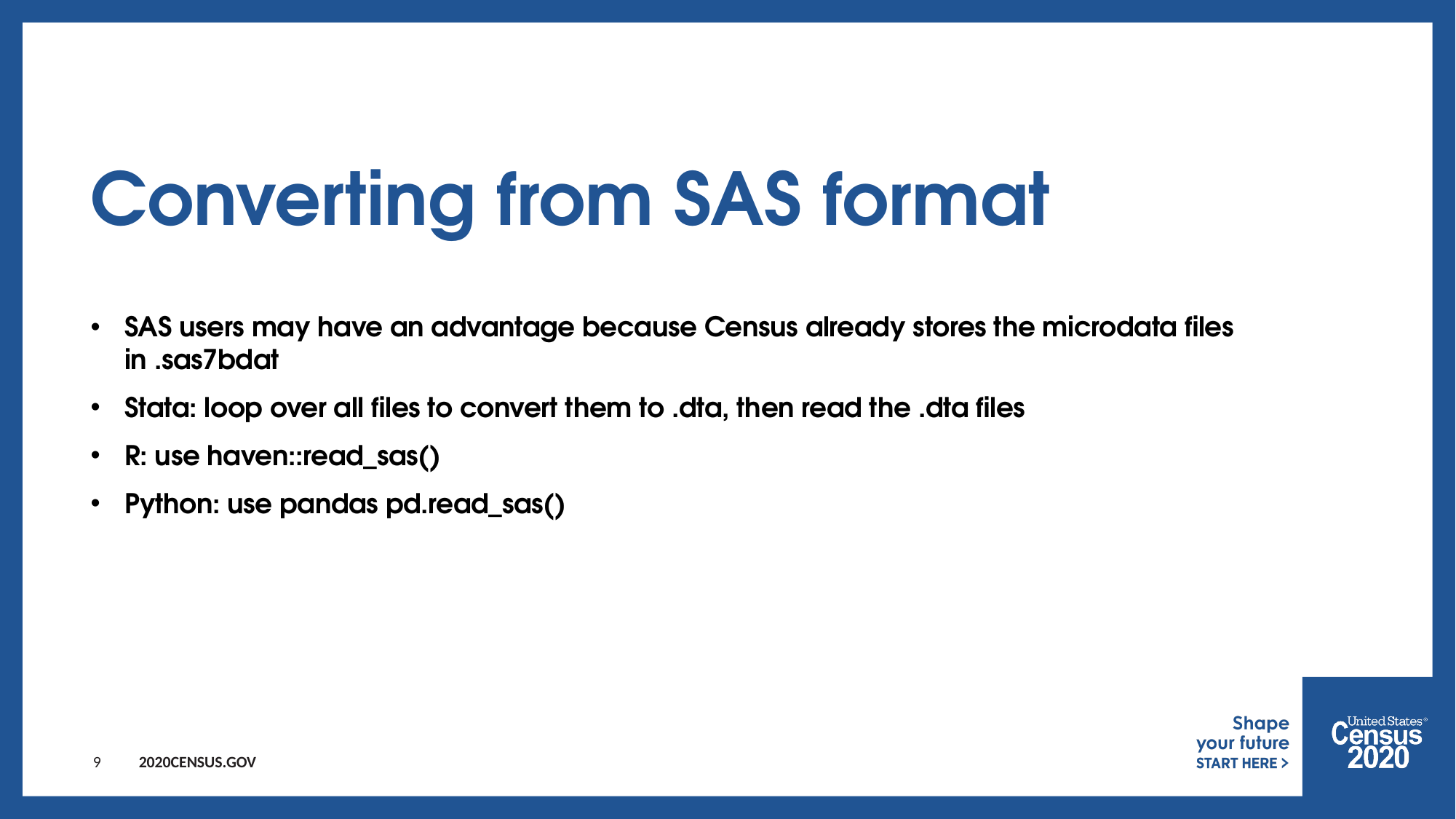

# Converting from SAS format
SAS users may have an advantage because Census already stores the microdata files in .sas7bdat
Stata: loop over all files to convert them to .dta, then read the .dta files
R: use haven::read_sas()
Python: use pandas pd.read_sas()

9